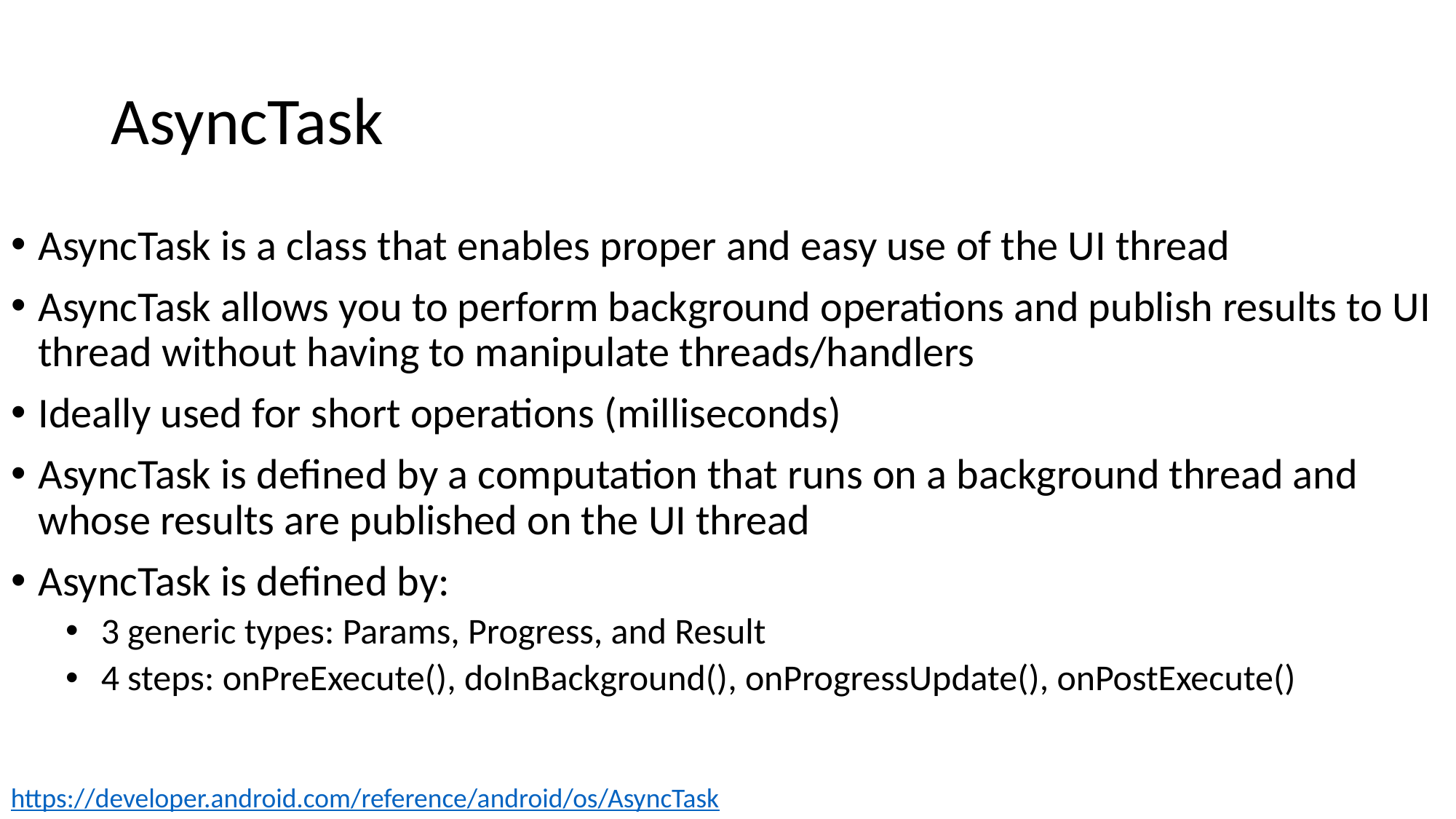

# AsyncTask
AsyncTask is a class that enables proper and easy use of the UI thread
AsyncTask allows you to perform background operations and publish results to UI thread without having to manipulate threads/handlers
Ideally used for short operations (milliseconds)
AsyncTask is defined by a computation that runs on a background thread and whose results are published on the UI thread
AsyncTask is defined by:
 3 generic types: Params, Progress, and Result
 4 steps: onPreExecute(), doInBackground(), onProgressUpdate(), onPostExecute()

https://developer.android.com/reference/android/os/AsyncTask